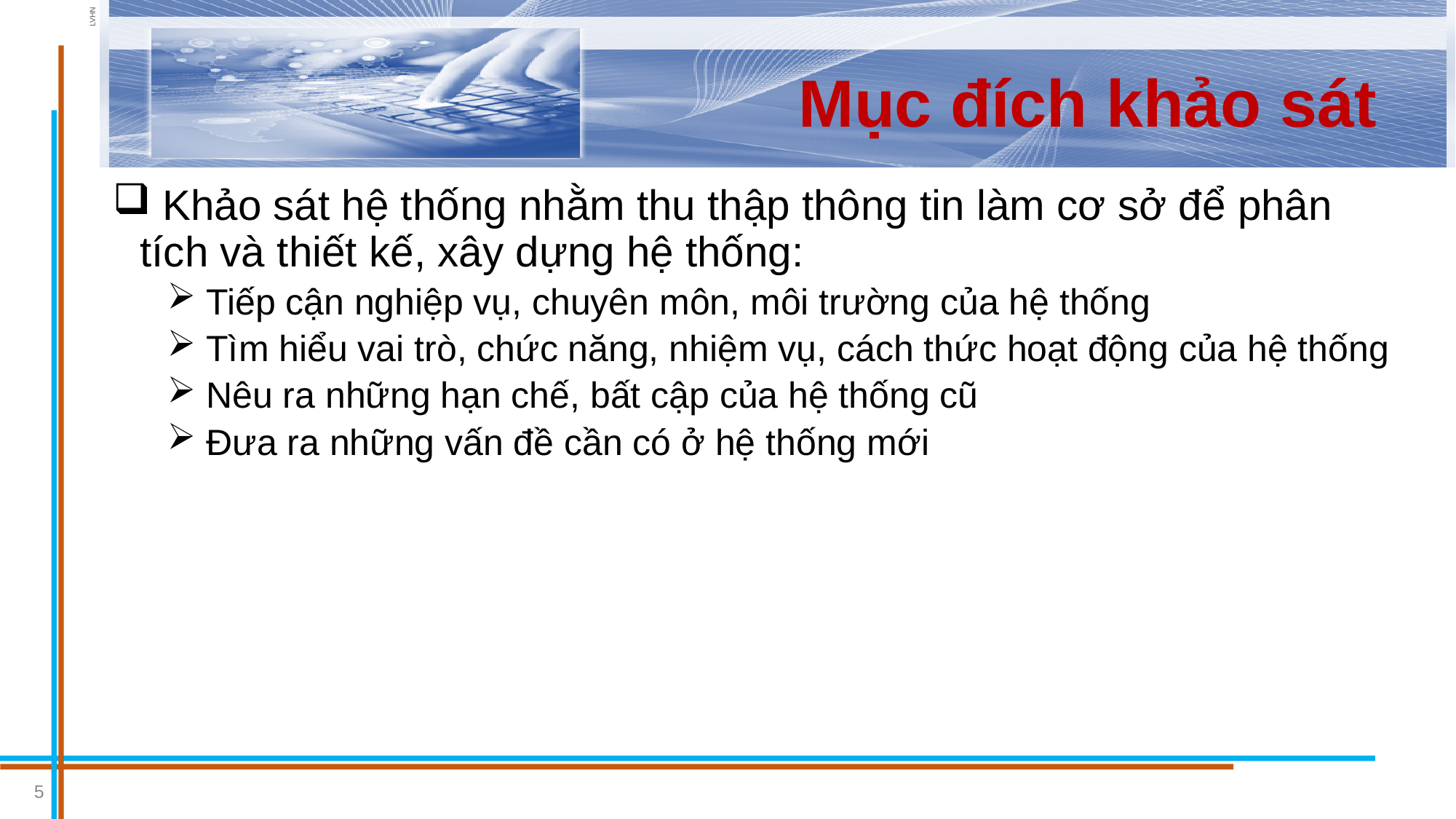

# Mục đích khảo sát
 Khảo sát hệ thống nhằm thu thập thông tin làm cơ sở để phân tích và thiết kế, xây dựng hệ thống:
 Tiếp cận nghiệp vụ, chuyên môn, môi trường của hệ thống
 Tìm hiểu vai trò, chức năng, nhiệm vụ, cách thức hoạt động của hệ thống
 Nêu ra những hạn chế, bất cập của hệ thống cũ
 Đưa ra những vấn đề cần có ở hệ thống mới

5